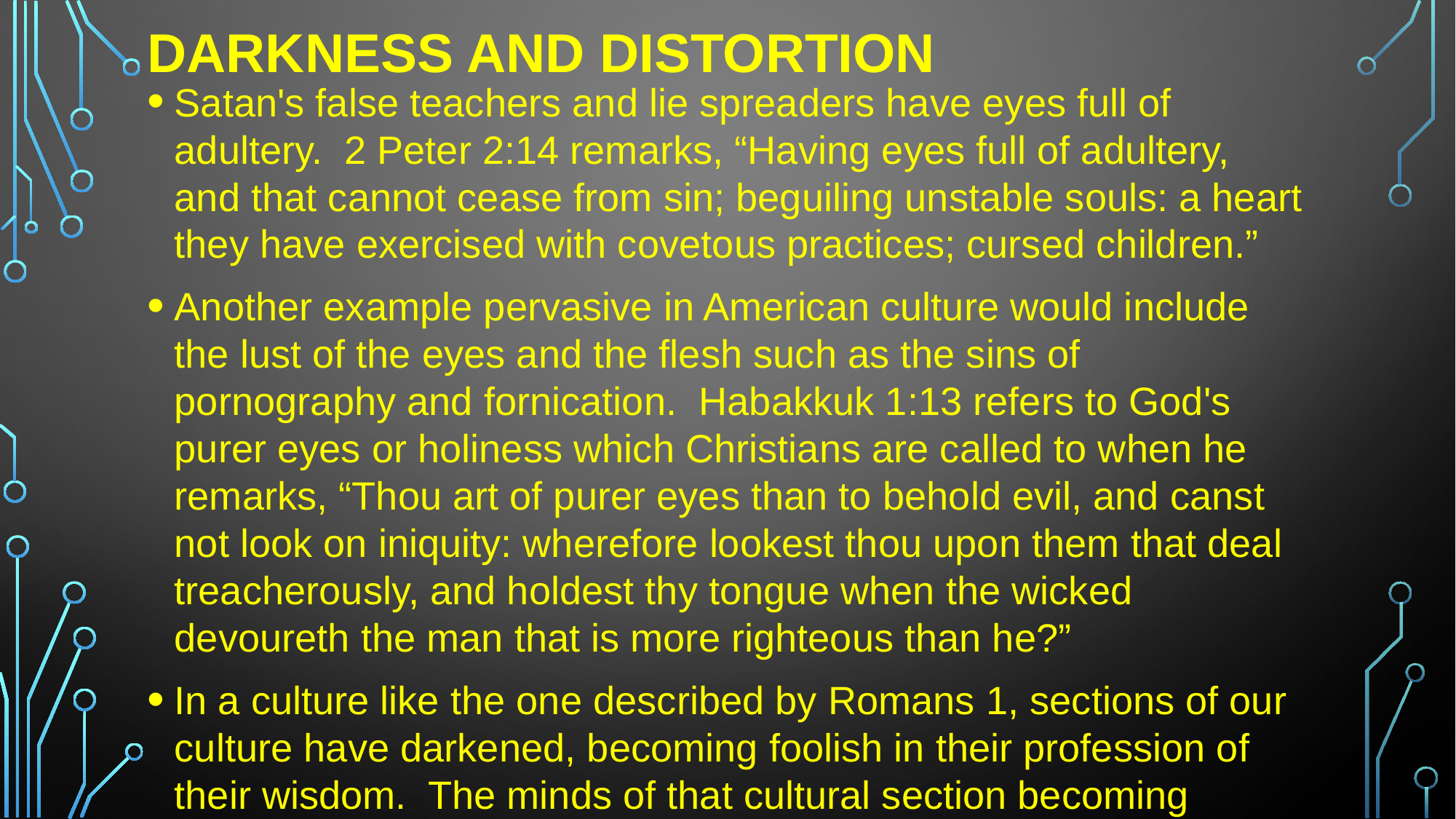

# Darkness and Distortion
Satan's false teachers and lie spreaders have eyes full of adultery.  2 Peter 2:14 remarks, “Having eyes full of adultery, and that cannot cease from sin; beguiling unstable souls: a heart they have exercised with covetous practices; cursed children.”
Another example pervasive in American culture would include the lust of the eyes and the flesh such as the sins of pornography and fornication.  Habakkuk 1:13 refers to God's purer eyes or holiness which Christians are called to when he remarks, “Thou art of purer eyes than to behold evil, and canst not look on iniquity: wherefore lookest thou upon them that deal treacherously, and holdest thy tongue when the wicked devoureth the man that is more righteous than he?”
In a culture like the one described by Romans 1, sections of our culture have darkened, becoming foolish in their profession of their wisdom.  The minds of that cultural section becoming reprobate, often moved beyond feeling in their iniquity.